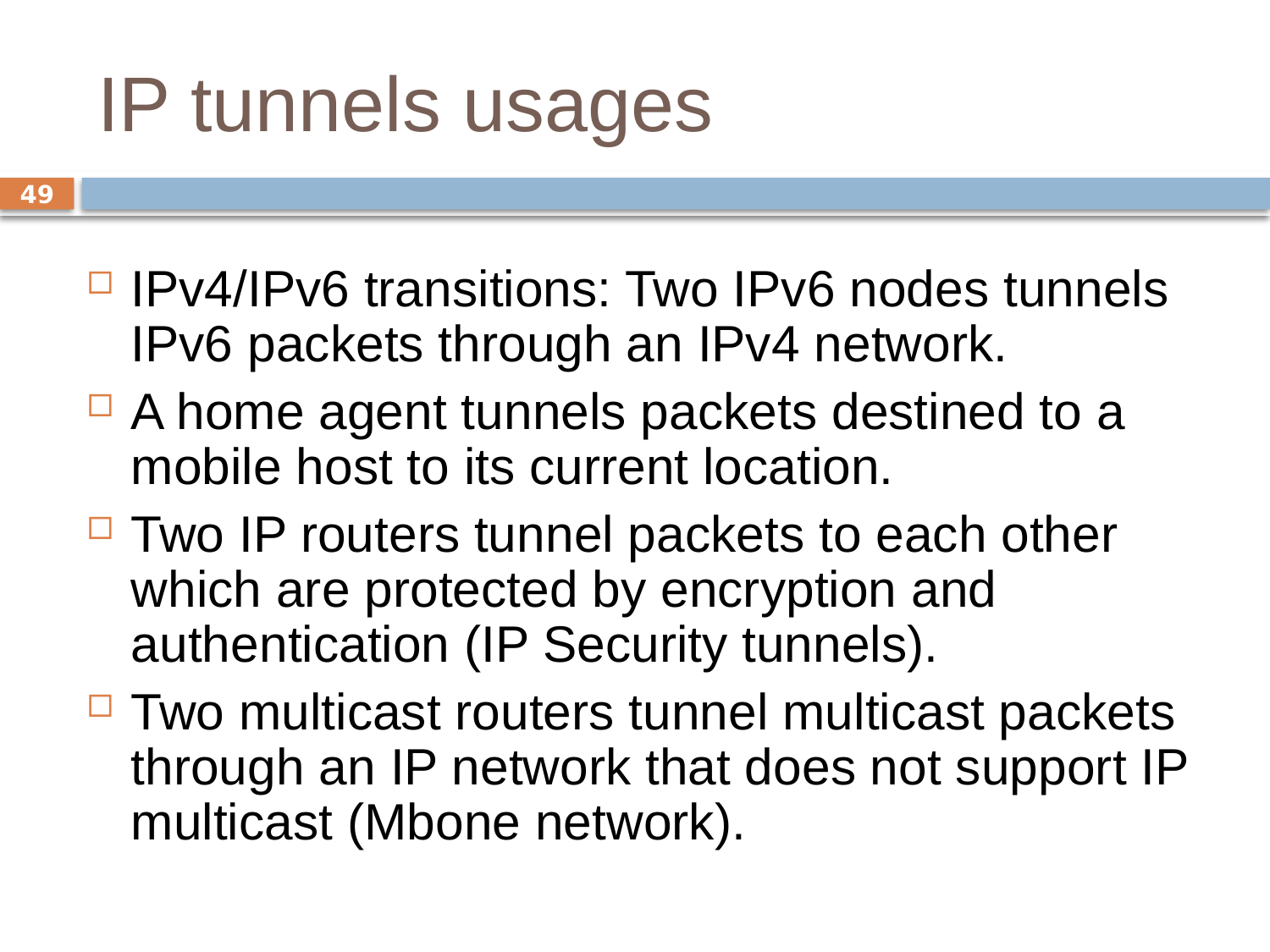

# IP tunnels usages
49
IPv4/IPv6 transitions: Two IPv6 nodes tunnels IPv6 packets through an IPv4 network.
A home agent tunnels packets destined to a mobile host to its current location.
Two IP routers tunnel packets to each other which are protected by encryption and authentication (IP Security tunnels).
Two multicast routers tunnel multicast packets through an IP network that does not support IP multicast (Mbone network).